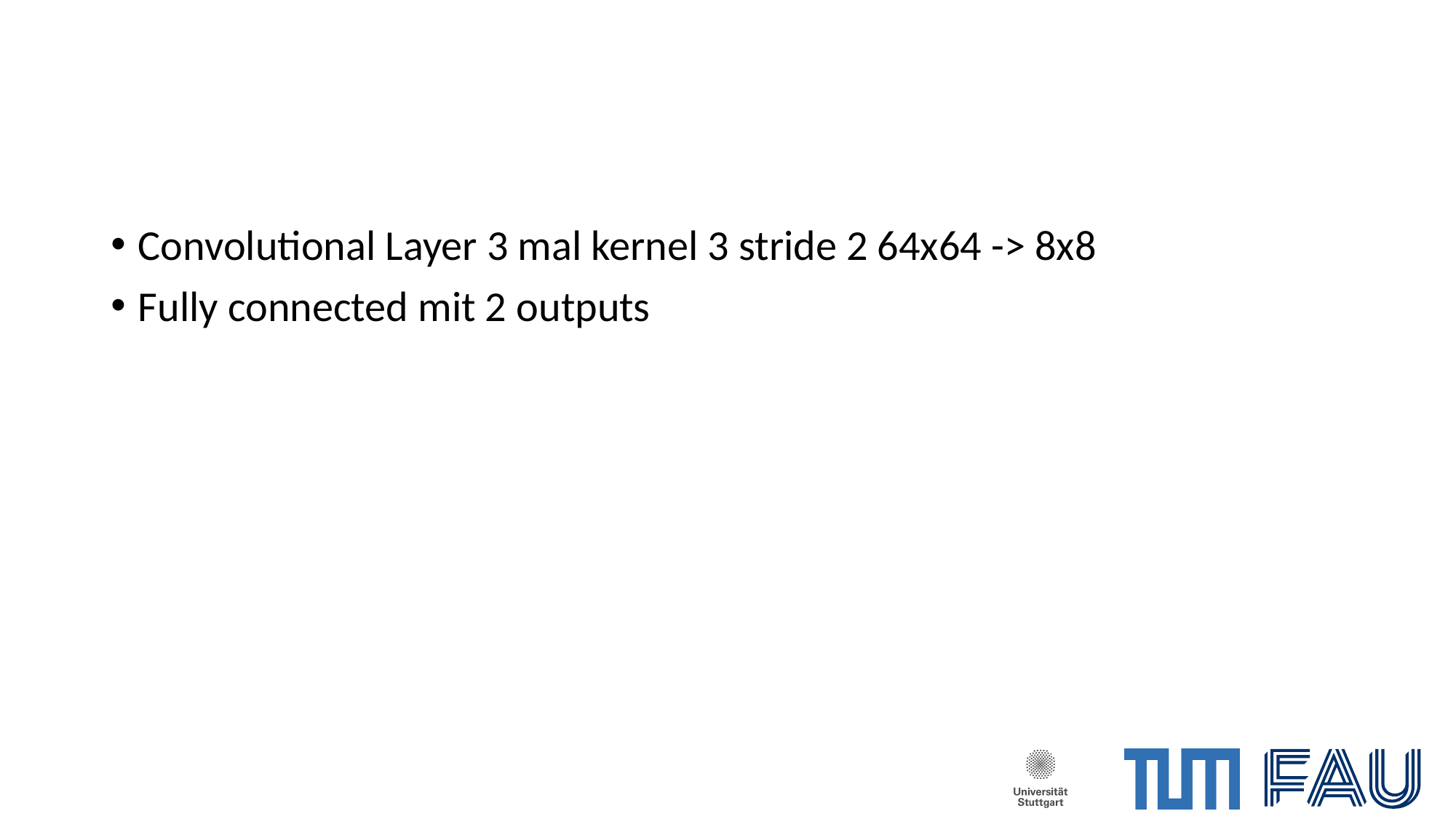

#
Convolutional Layer 3 mal kernel 3 stride 2 64x64 -> 8x8
Fully connected mit 2 outputs